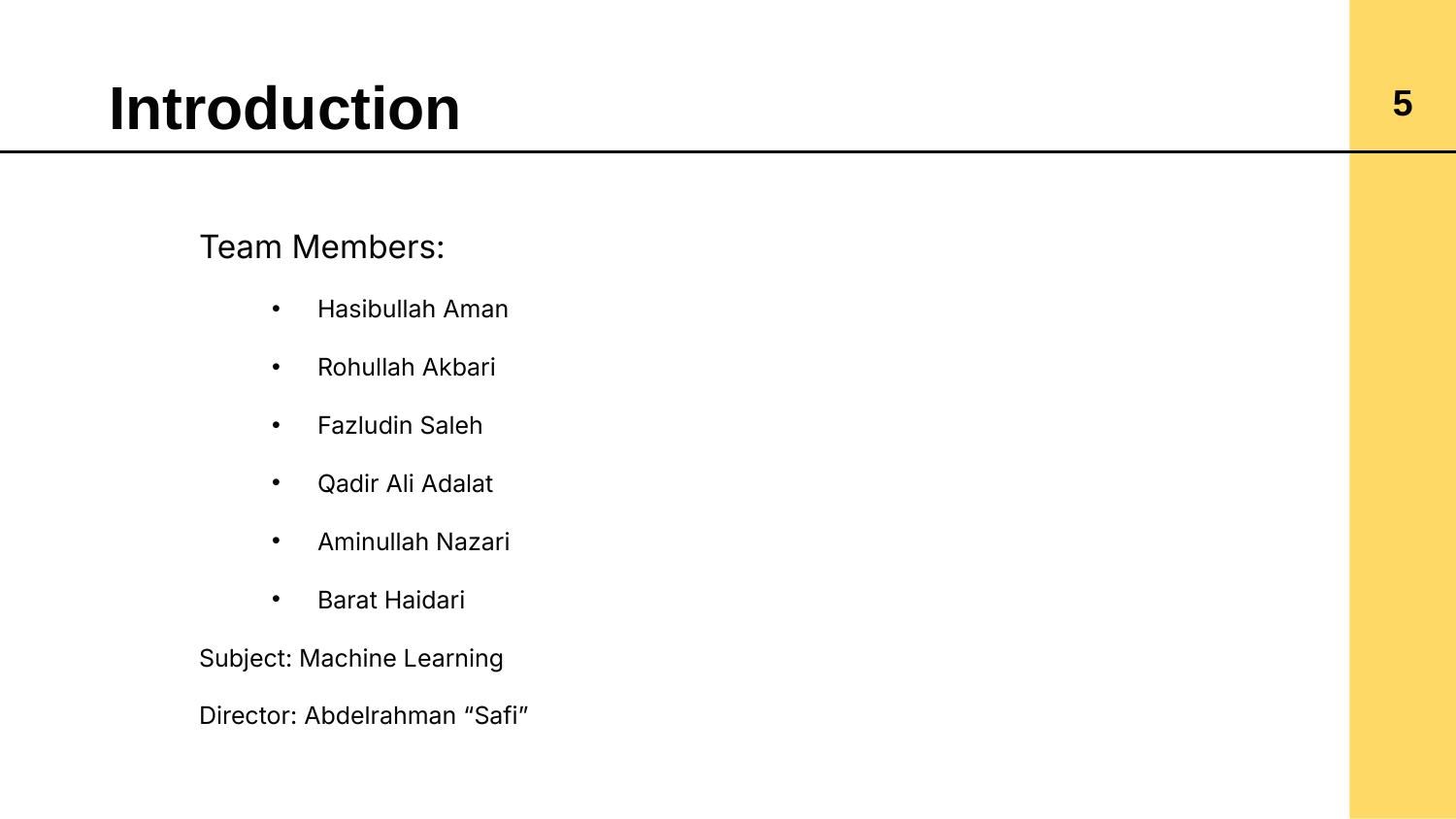

Introduction
5
Team Members:

Hasibullah Aman

Rohullah Akbari

Fazludin Saleh

Qadir Ali Adalat

Aminullah Nazari

Barat Haidari

Subject: Machine Learning

Director: Abdelrahman “Safi”

9,916,230